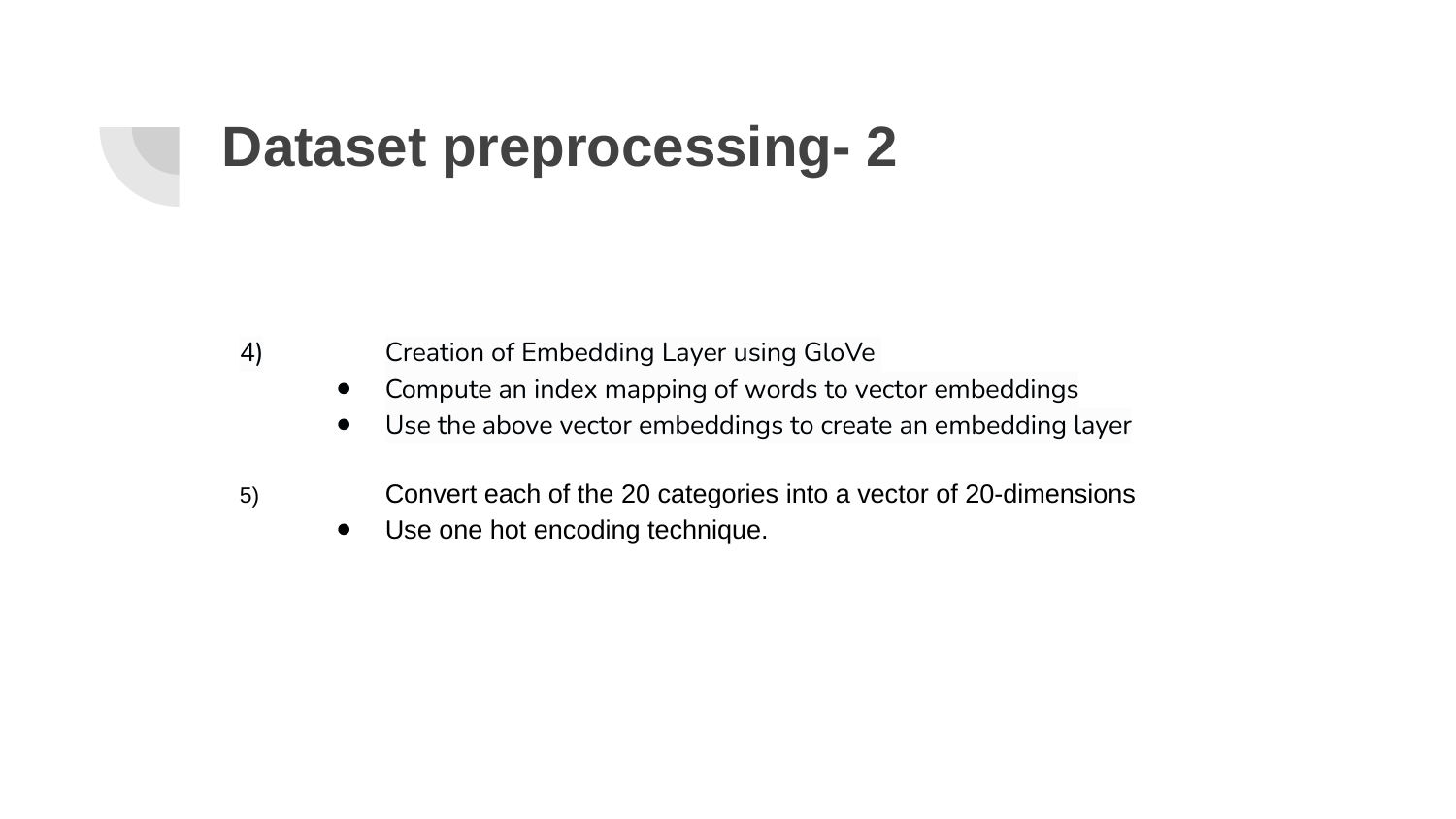

# Dataset preprocessing- 2
4)	Creation of Embedding Layer using GloVe
Compute an index mapping of words to vector embeddings
Use the above vector embeddings to create an embedding layer
5)  	Convert each of the 20 categories into a vector of 20-dimensions
Use one hot encoding technique.